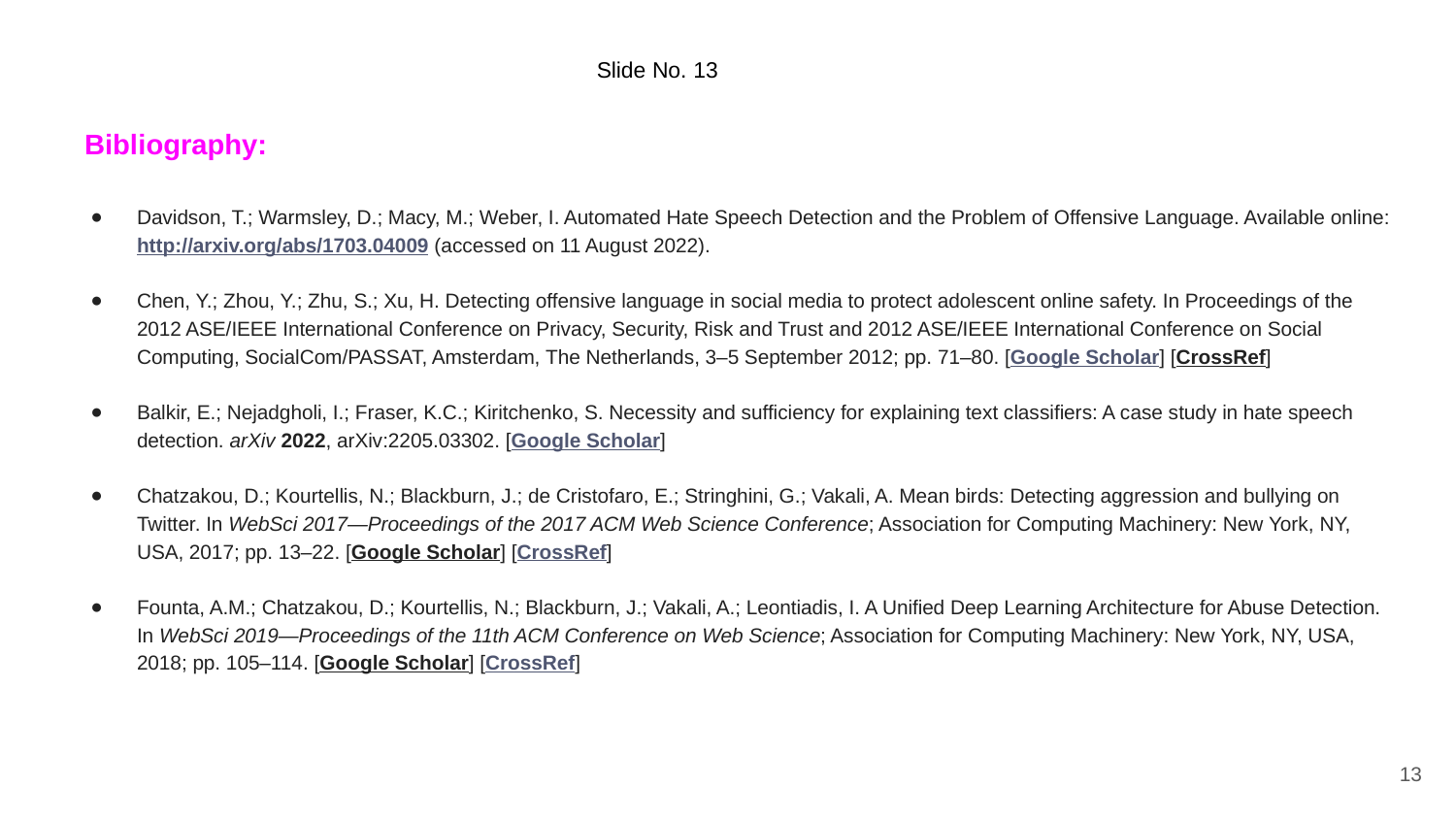

Slide No. 13
Bibliography:
# Davidson, T.; Warmsley, D.; Macy, M.; Weber, I. Automated Hate Speech Detection and the Problem of Offensive Language. Available online: http://arxiv.org/abs/1703.04009 (accessed on 11 August 2022).

Chen, Y.; Zhou, Y.; Zhu, S.; Xu, H. Detecting offensive language in social media to protect adolescent online safety. In Proceedings of the 2012 ASE/IEEE International Conference on Privacy, Security, Risk and Trust and 2012 ASE/IEEE International Conference on Social Computing, SocialCom/PASSAT, Amsterdam, The Netherlands, 3–5 September 2012; pp. 71–80. [Google Scholar] [CrossRef]

Balkir, E.; Nejadgholi, I.; Fraser, K.C.; Kiritchenko, S. Necessity and sufficiency for explaining text classifiers: A case study in hate speech detection. arXiv 2022, arXiv:2205.03302. [Google Scholar]

Chatzakou, D.; Kourtellis, N.; Blackburn, J.; de Cristofaro, E.; Stringhini, G.; Vakali, A. Mean birds: Detecting aggression and bullying on Twitter. In WebSci 2017—Proceedings of the 2017 ACM Web Science Conference; Association for Computing Machinery: New York, NY, USA, 2017; pp. 13–22. [Google Scholar] [CrossRef]

Founta, A.M.; Chatzakou, D.; Kourtellis, N.; Blackburn, J.; Vakali, A.; Leontiadis, I. A Unified Deep Learning Architecture for Abuse Detection. In WebSci 2019—Proceedings of the 11th ACM Conference on Web Science; Association for Computing Machinery: New York, NY, USA, 2018; pp. 105–114. [Google Scholar] [CrossRef]

13